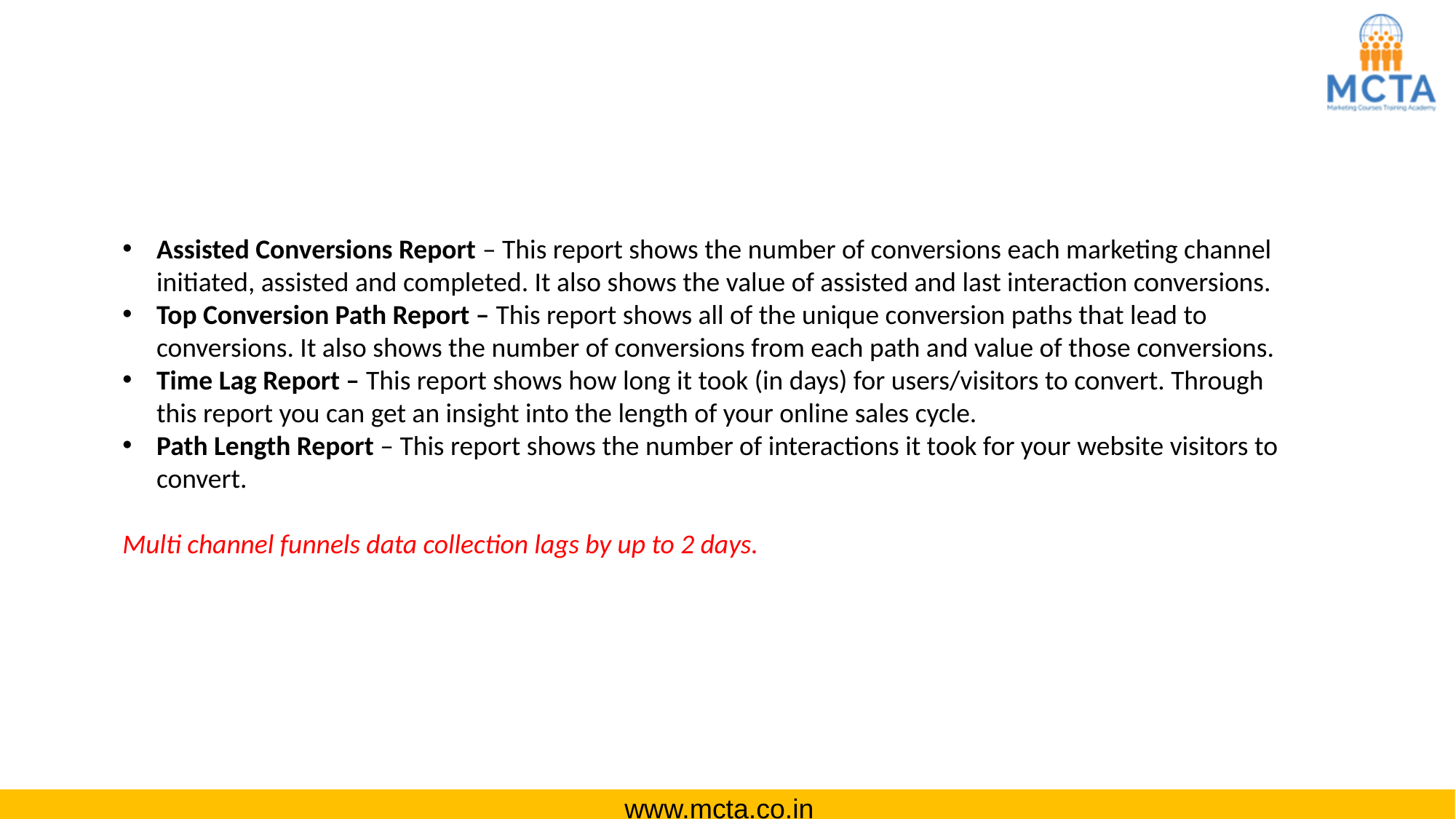

Assisted Conversions Report – This report shows the number of conversions each marketing channel initiated, assisted and completed. It also shows the value of assisted and last interaction conversions.
Top Conversion Path Report – This report shows all of the unique conversion paths that lead to conversions. It also shows the number of conversions from each path and value of those conversions.
Time Lag Report – This report shows how long it took (in days) for users/visitors to convert. Through this report you can get an insight into the length of your online sales cycle.
Path Length Report – This report shows the number of interactions it took for your website visitors to convert.

Multi channel funnels data collection lags by up to 2 days.